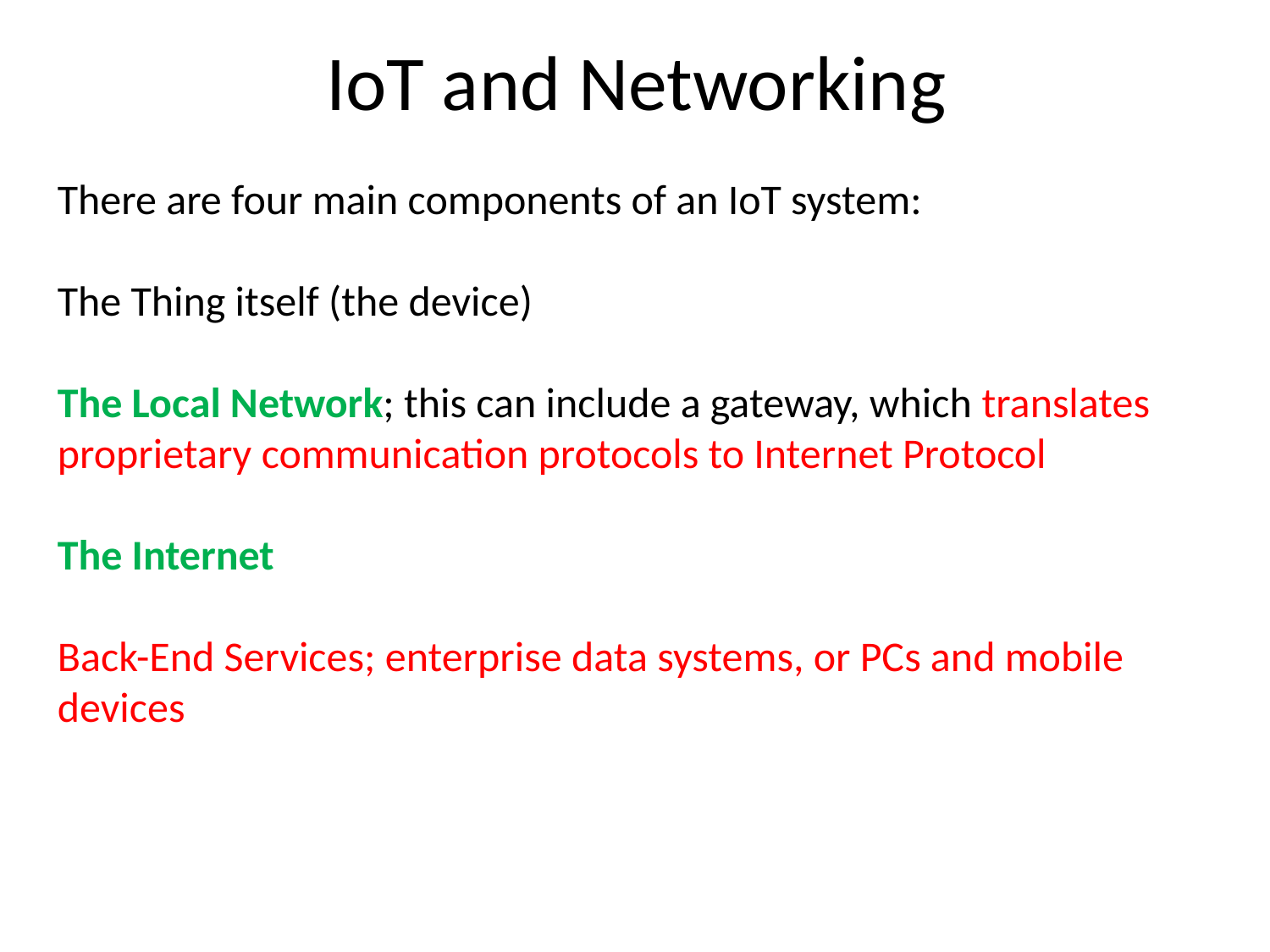

# IoT and Networking
There are four main components of an IoT system:

The Thing itself (the device)

The Local Network; this can include a gateway, which translates proprietary communication protocols to Internet Protocol

The Internet

Back-End Services; enterprise data systems, or PCs and mobile devices